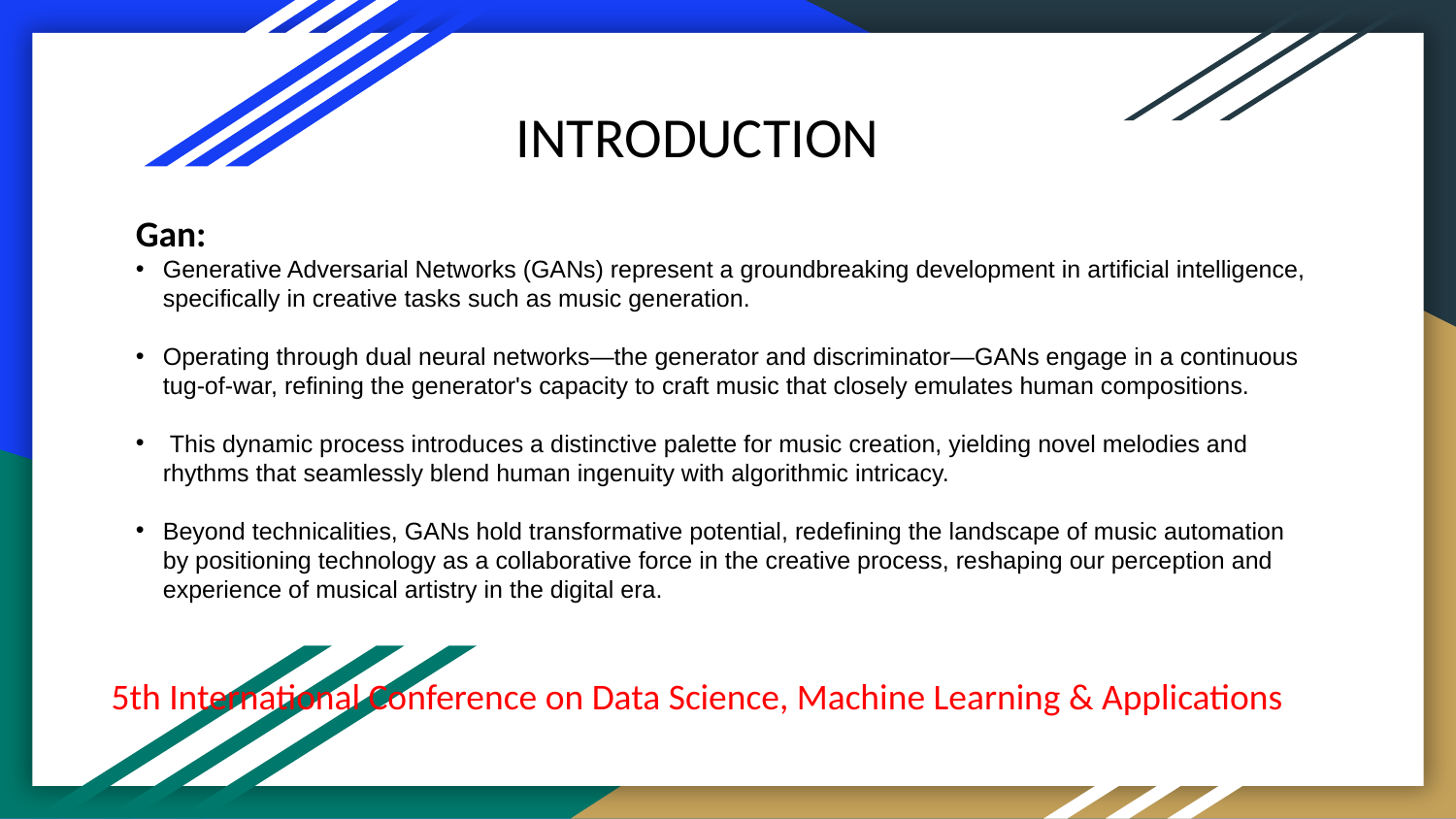

INTRODUCTION
Gan:
Generative Adversarial Networks (GANs) represent a groundbreaking development in artificial intelligence, specifically in creative tasks such as music generation.

Operating through dual neural networks—the generator and discriminator—GANs engage in a continuous tug-of-war, refining the generator's capacity to craft music that closely emulates human compositions.

 This dynamic process introduces a distinctive palette for music creation, yielding novel melodies and rhythms that seamlessly blend human ingenuity with algorithmic intricacy.

Beyond technicalities, GANs hold transformative potential, redefining the landscape of music automation by positioning technology as a collaborative force in the creative process, reshaping our perception and experience of musical artistry in the digital era.
5th International Conference on Data Science, Machine Learning & Applications